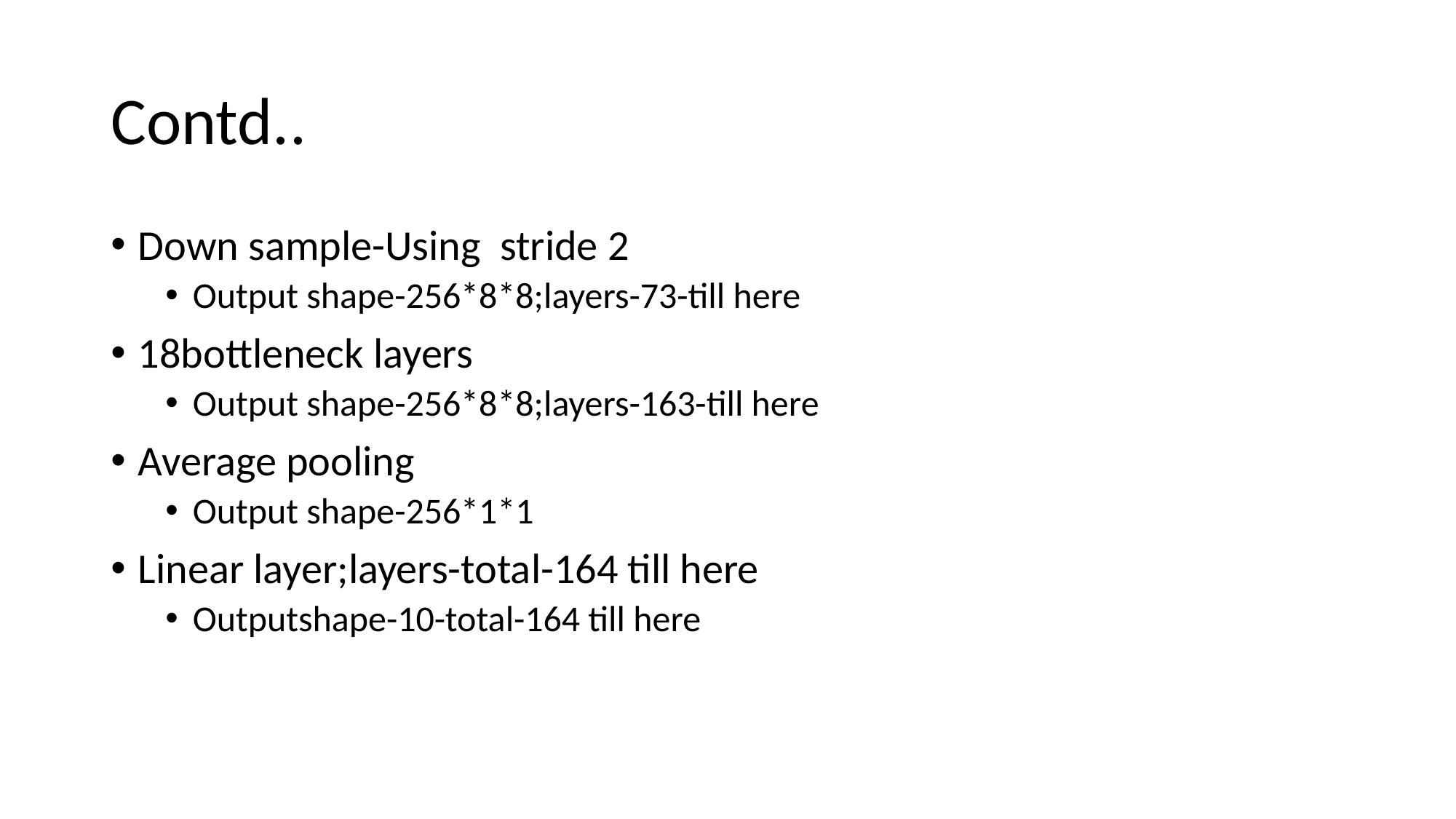

# Contd..
Down sample-Using  stride 2
Output shape-256*8*8;layers-73-till here
18bottleneck layers
Output shape-256*8*8;layers-163-till here
Average pooling
Output shape-256*1*1
Linear layer;layers-total-164 till here
Outputshape-10-total-164 till here